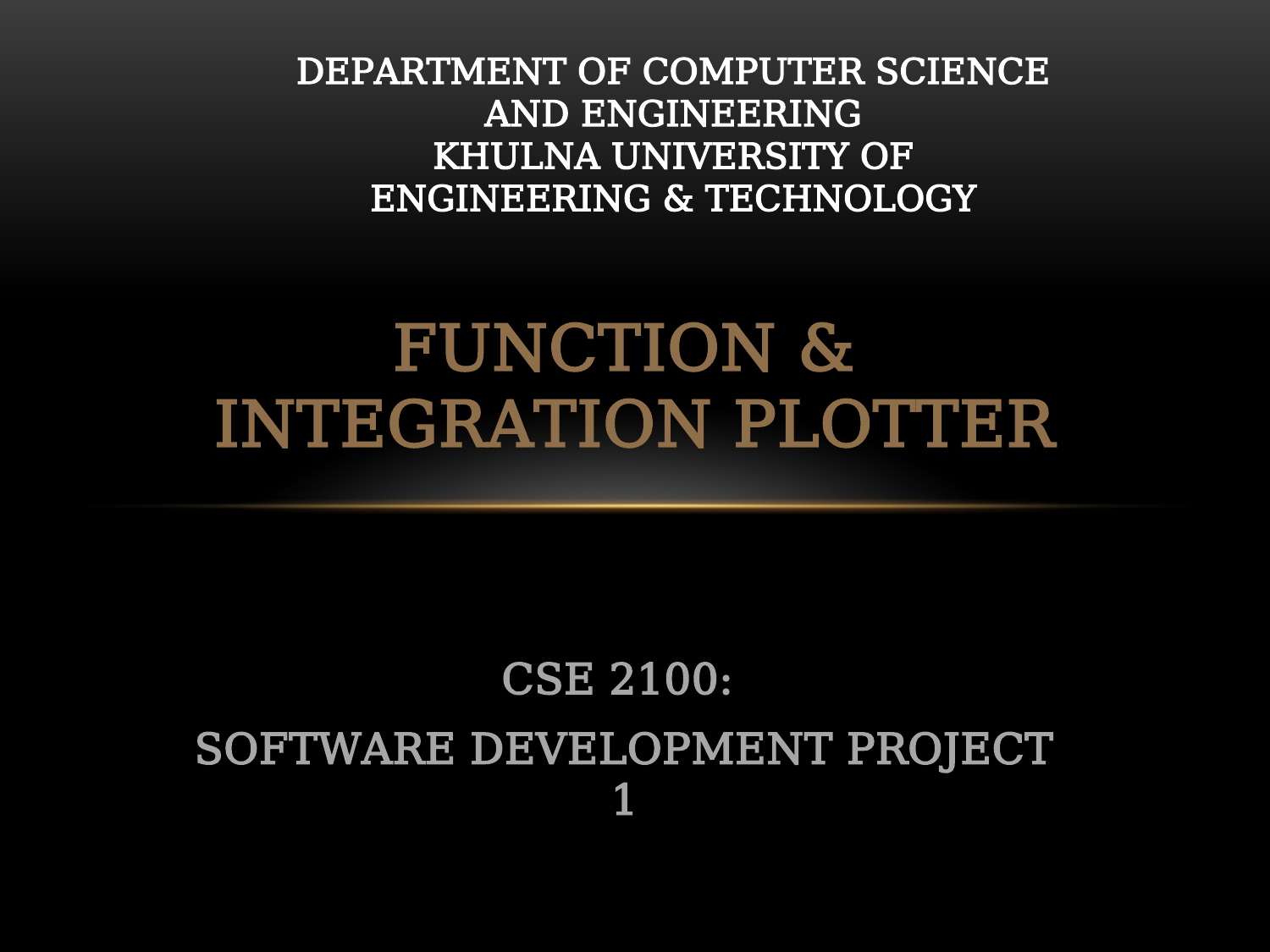

Department of Computer Science and Engineering
Khulna University of Engineering & Technology

# Function & Integration Plotter
CsE 2100:
Software development project 1